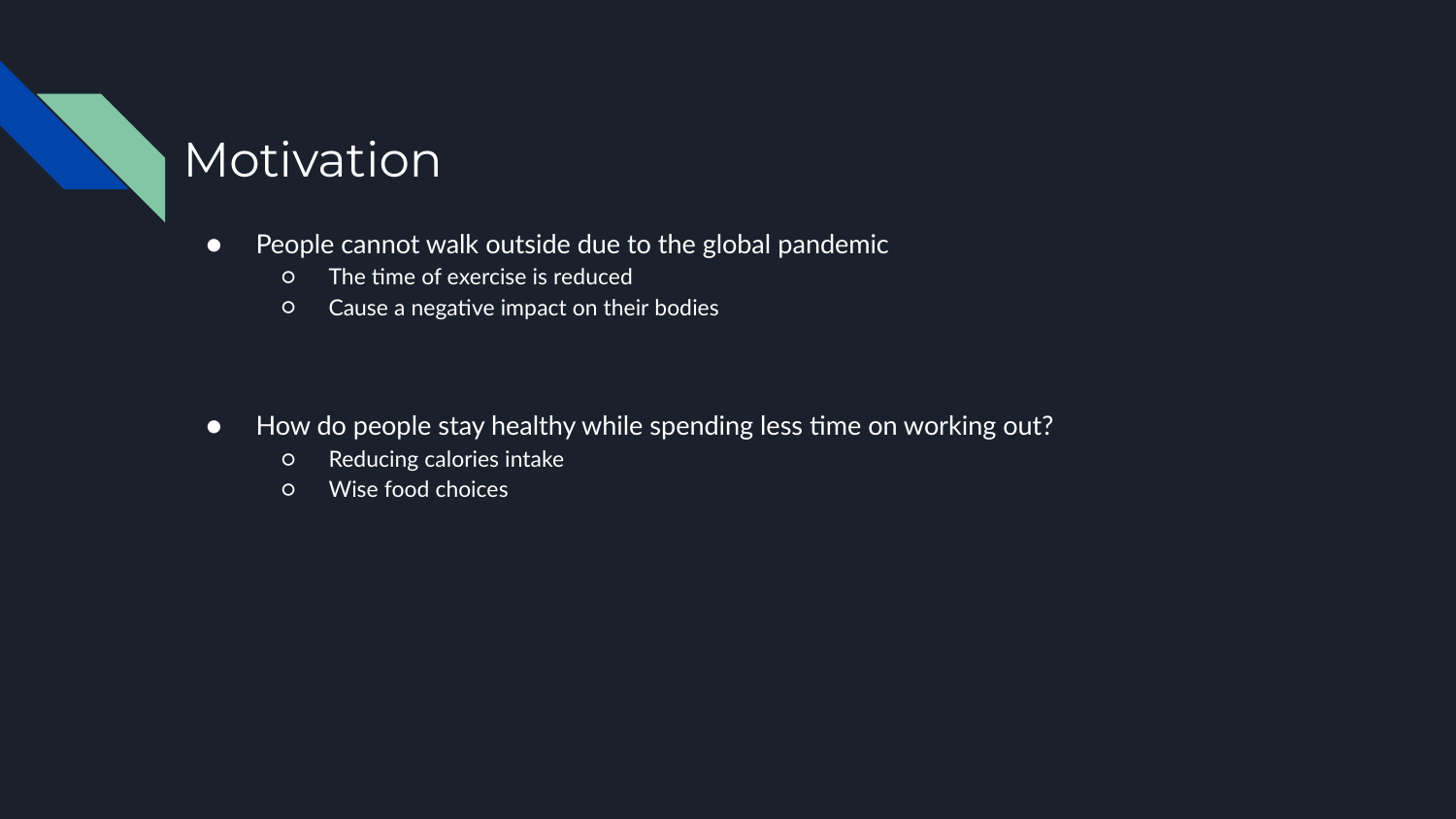

# Motivation
People cannot walk outside due to the global pandemic
The time of exercise is reduced
Cause a negative impact on their bodies

How do people stay healthy while spending less time on working out?
Reducing calories intake
Wise food choices